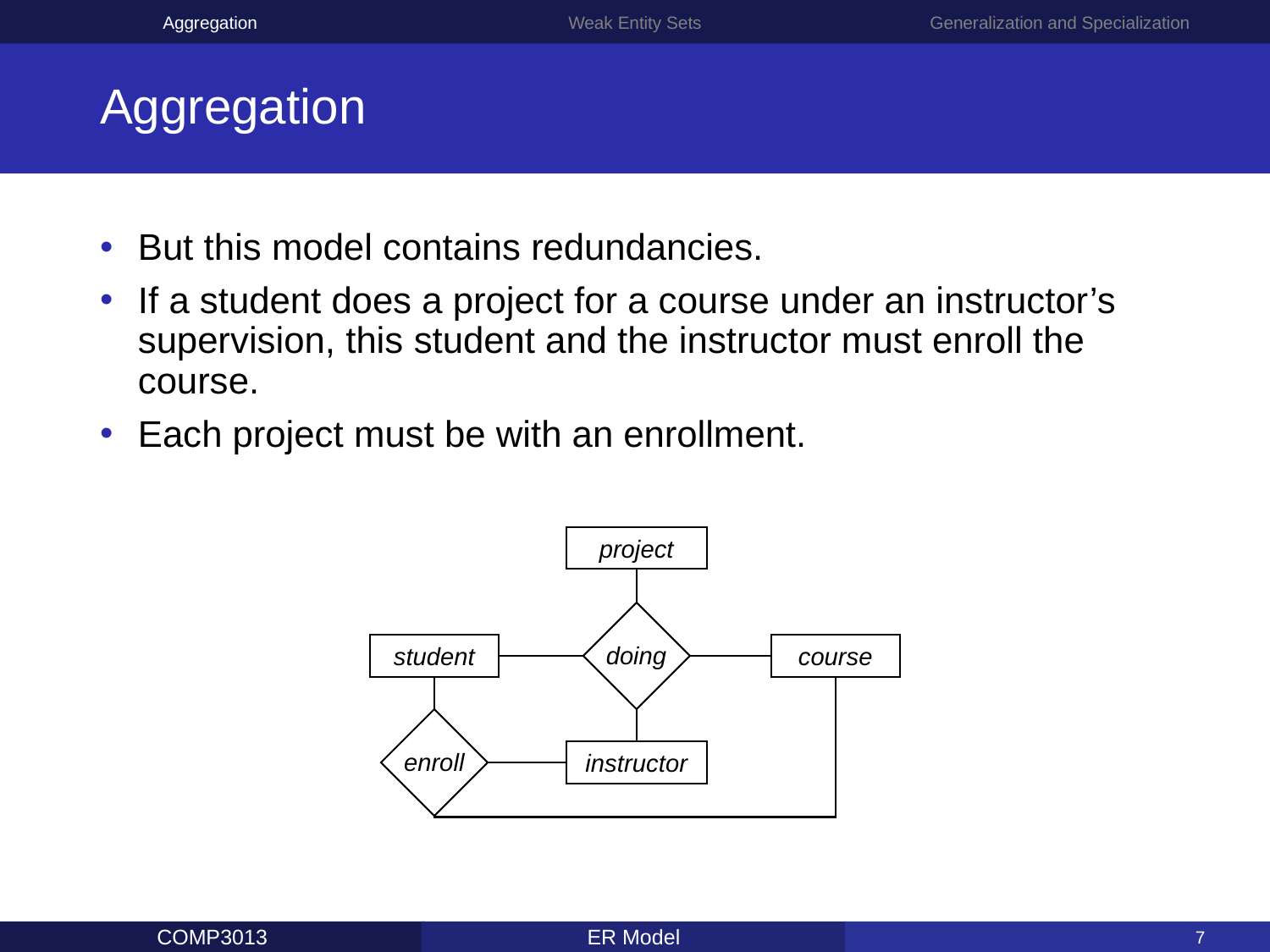

Aggregation
Weak Entity Sets
Generalization and Specialization
# Aggregation
But this model contains redundancies.
If a student does a project for a course under an instructor’s supervision, this student and the instructor must enroll the course.
Each project must be with an enrollment.
project

doing
student
course

enroll
instructor